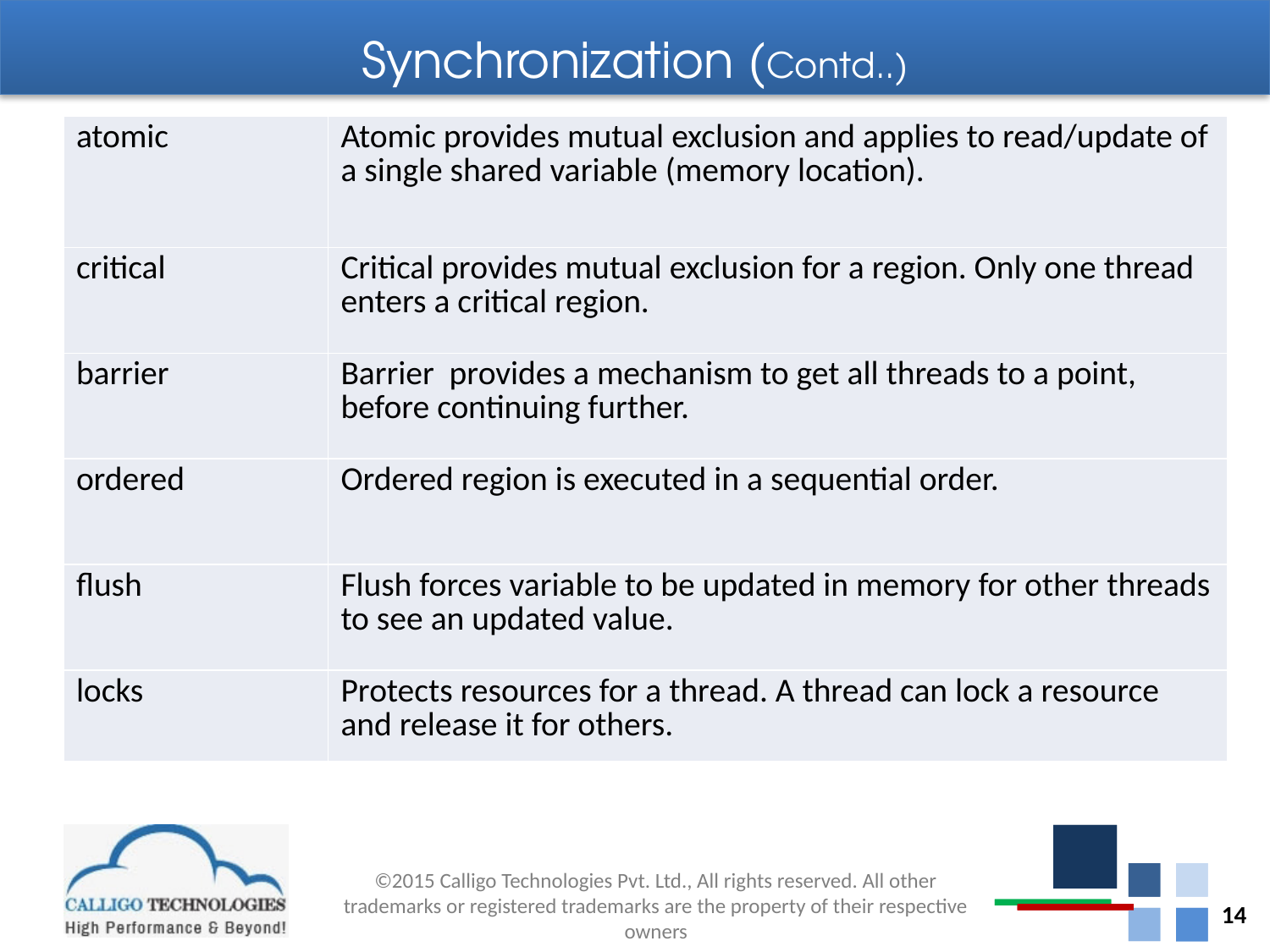

# Synchronization (Contd..)
| atomic | Atomic provides mutual exclusion and applies to read/update of a single shared variable (memory location). |
| --- | --- |
| critical | Critical provides mutual exclusion for a region. Only one thread enters a critical region. |
| barrier | Barrier provides a mechanism to get all threads to a point, before continuing further. |
| ordered | Ordered region is executed in a sequential order. |
| flush | Flush forces variable to be updated in memory for other threads to see an updated value. |
| locks | Protects resources for a thread. A thread can lock a resource and release it for others. |
14